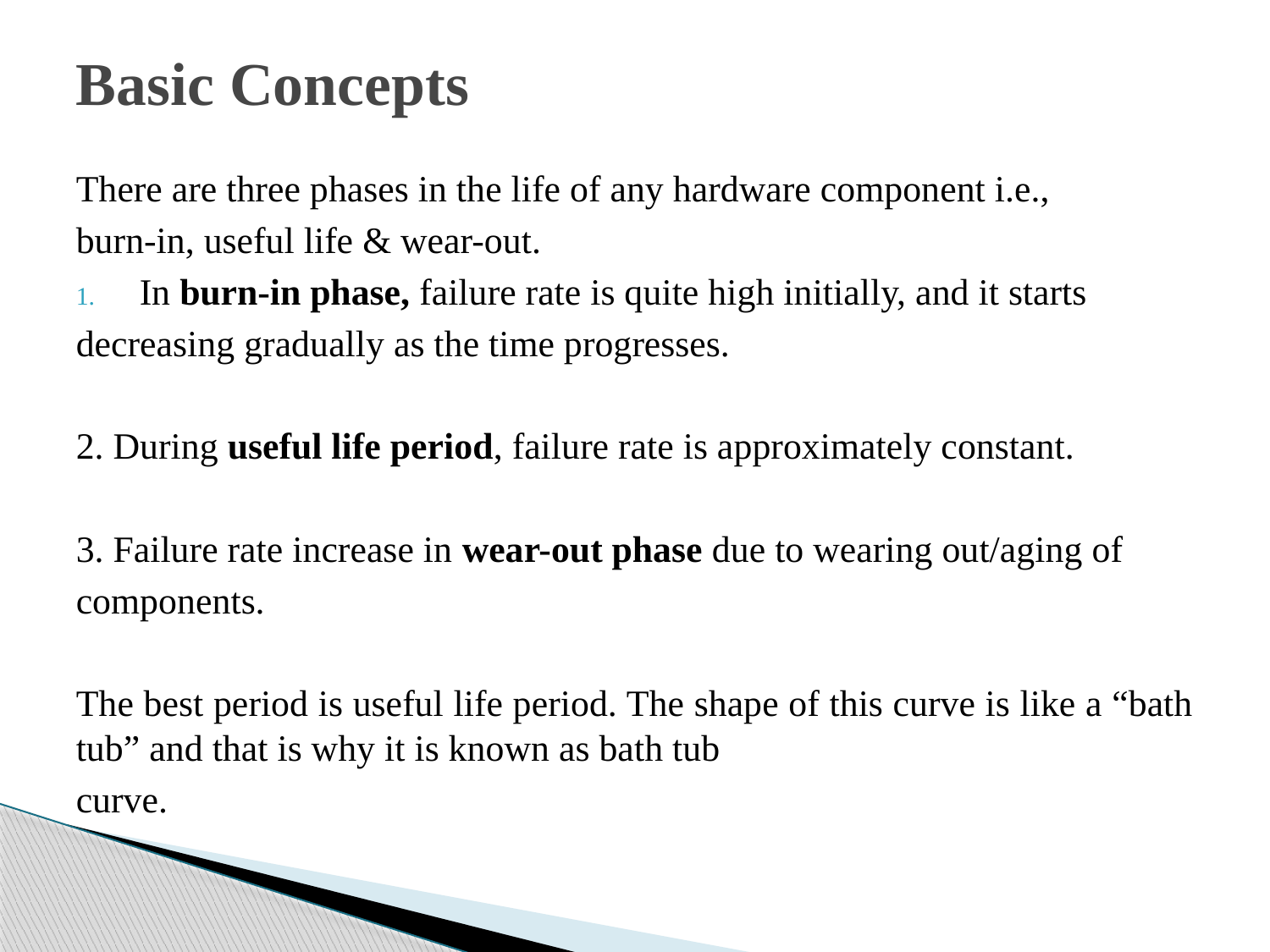

# Basic Concepts
There are three phases in the life of any hardware component i.e.,
burn-in, useful life & wear-out.
In burn-in phase, failure rate is quite high initially, and it starts
decreasing gradually as the time progresses.

2. During useful life period, failure rate is approximately constant.

3. Failure rate increase in wear-out phase due to wearing out/aging of
components.

The best period is useful life period. The shape of this curve is like a “bath tub” and that is why it is known as bath tub
curve.